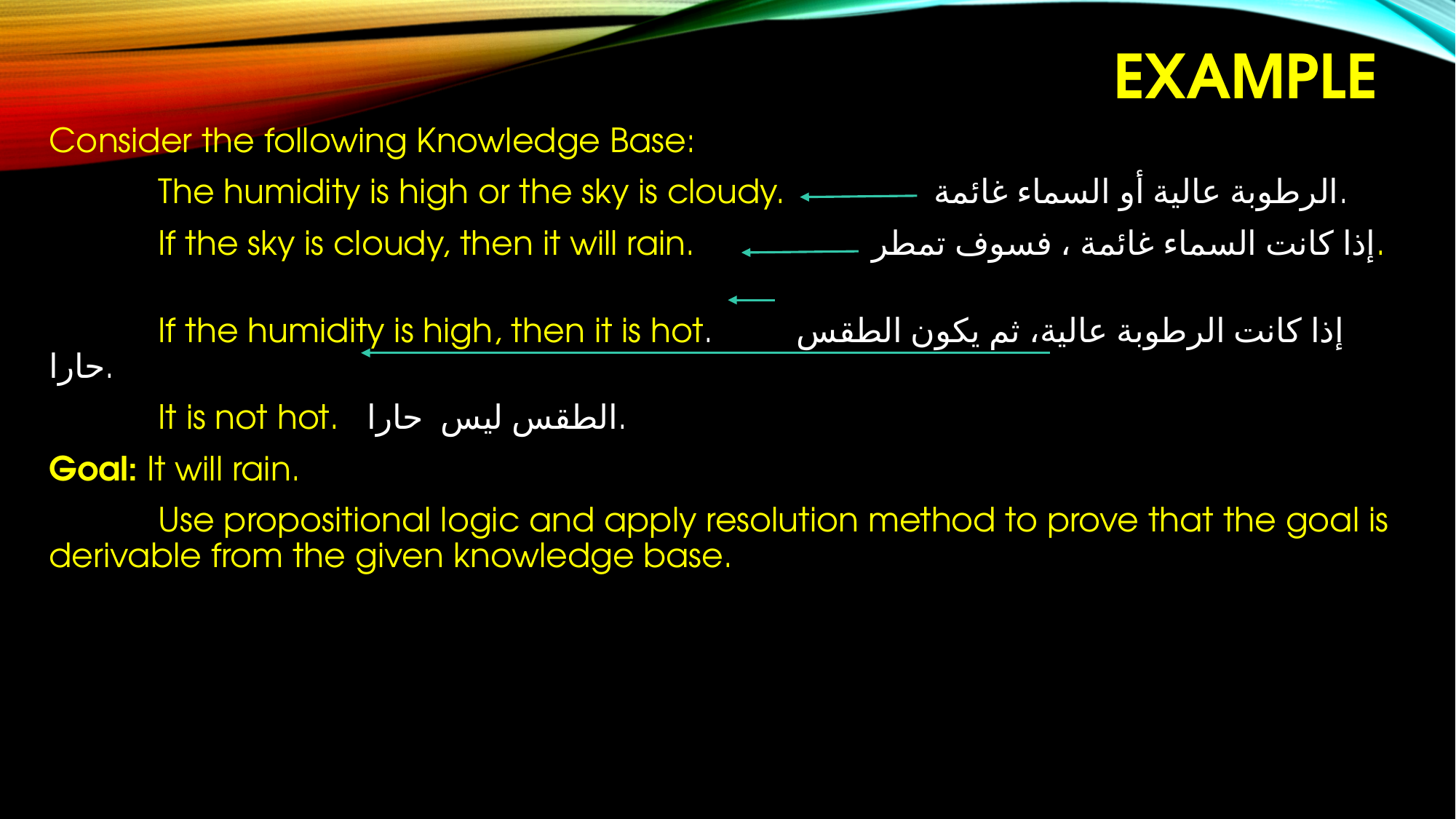

# Example
Consider the following Knowledge Base:
	The humidity is high or the sky is cloudy.                الرطوبة عالية أو السماء غائمة.
	If the sky is cloudy, then it will rain.                   إذا كانت السماء غائمة ، فسوف تمطر.
	If the humidity is high, then it is hot.         إذا كانت الرطوبة عالية، ثم يكون الطقس حارا.
	It is not hot.   الطقس ليس  حارا.
Goal: It will rain.
	Use propositional logic and apply resolution method to prove that the goal is derivable from the given knowledge base.